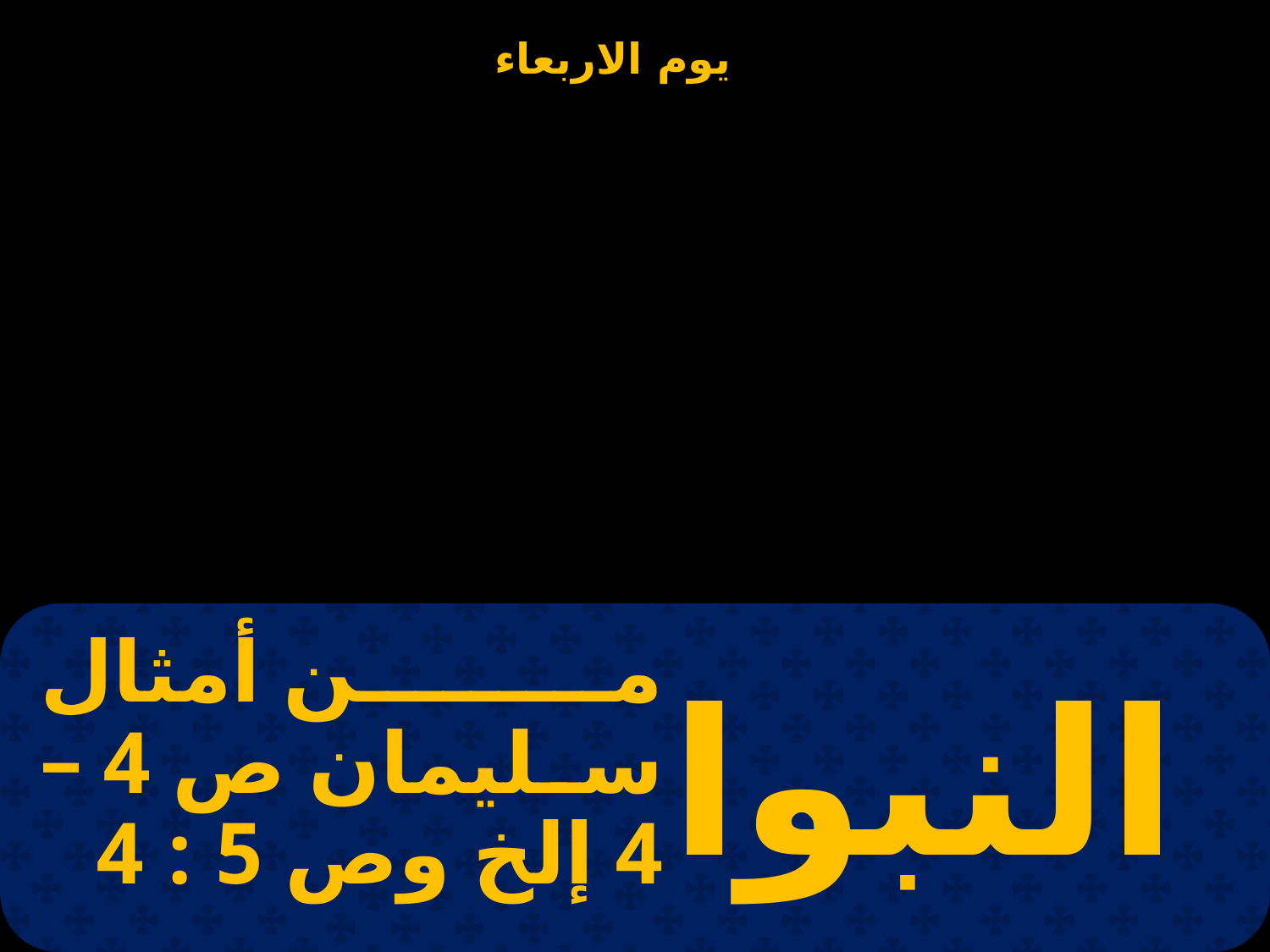

# من أمثال سليمان ص 4 – 4 إلخ وص 5 : 4